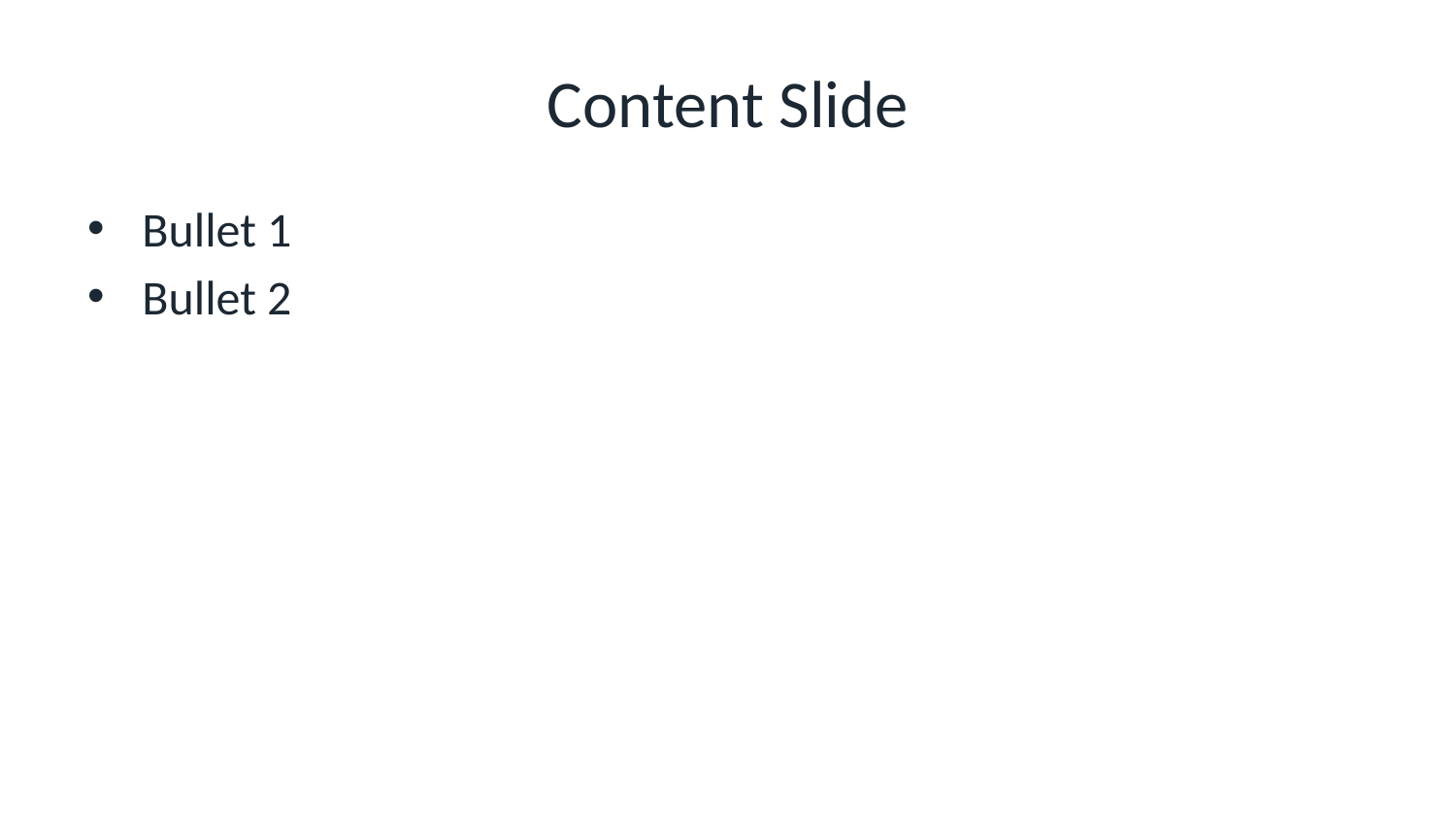

# Content Slide
Bullet 1
Bullet 2